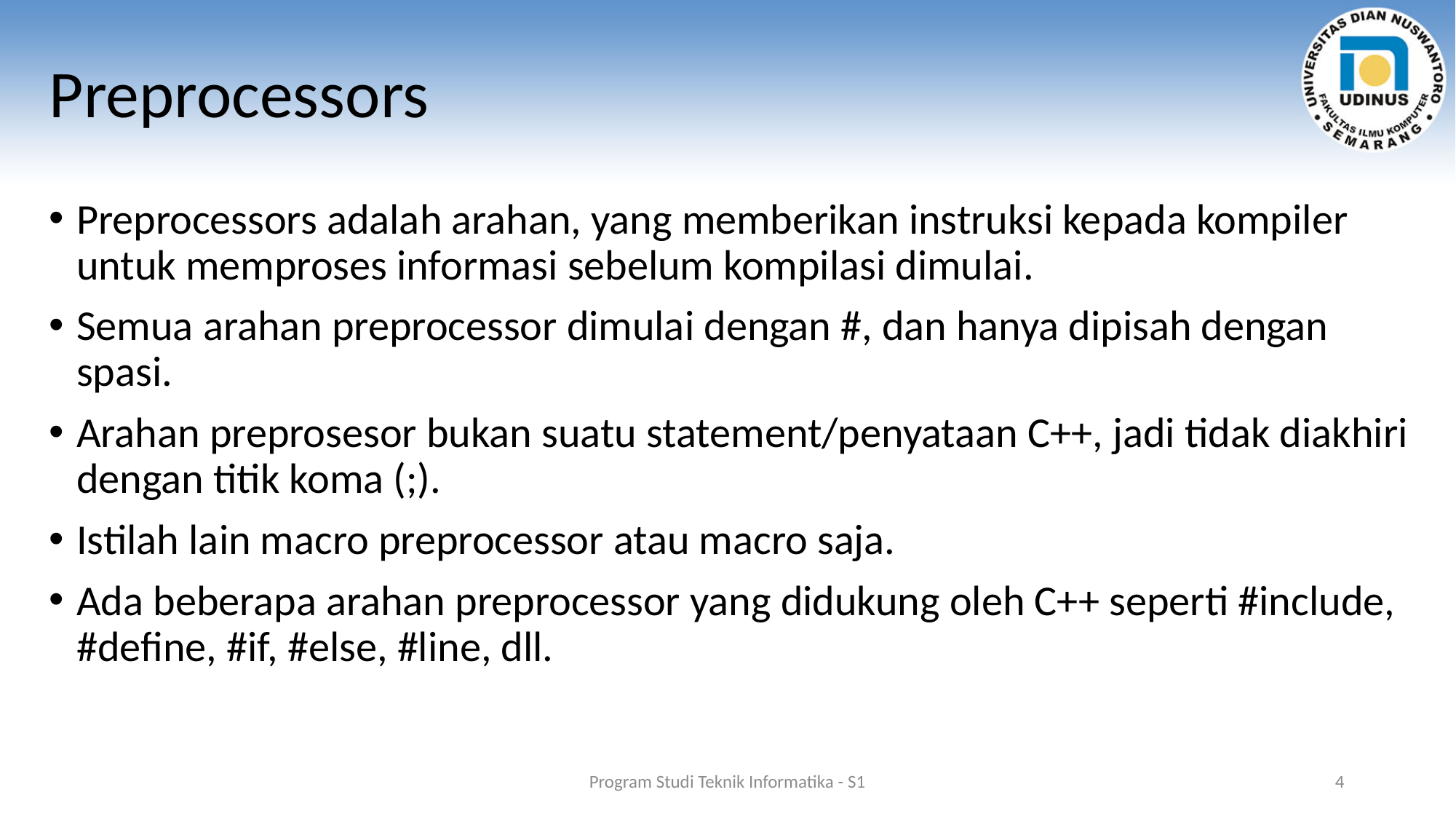

# Preprocessors
Preprocessors adalah arahan, yang memberikan instruksi kepada kompiler untuk memproses informasi sebelum kompilasi dimulai.
Semua arahan preprocessor dimulai dengan #, dan hanya dipisah dengan spasi.
Arahan preprosesor bukan suatu statement/penyataan C++, jadi tidak diakhiri dengan titik koma (;).
Istilah lain macro preprocessor atau macro saja.
Ada beberapa arahan preprocessor yang didukung oleh C++ seperti #include, #define, #if, #else, #line, dll.
Program Studi Teknik Informatika - S1
4